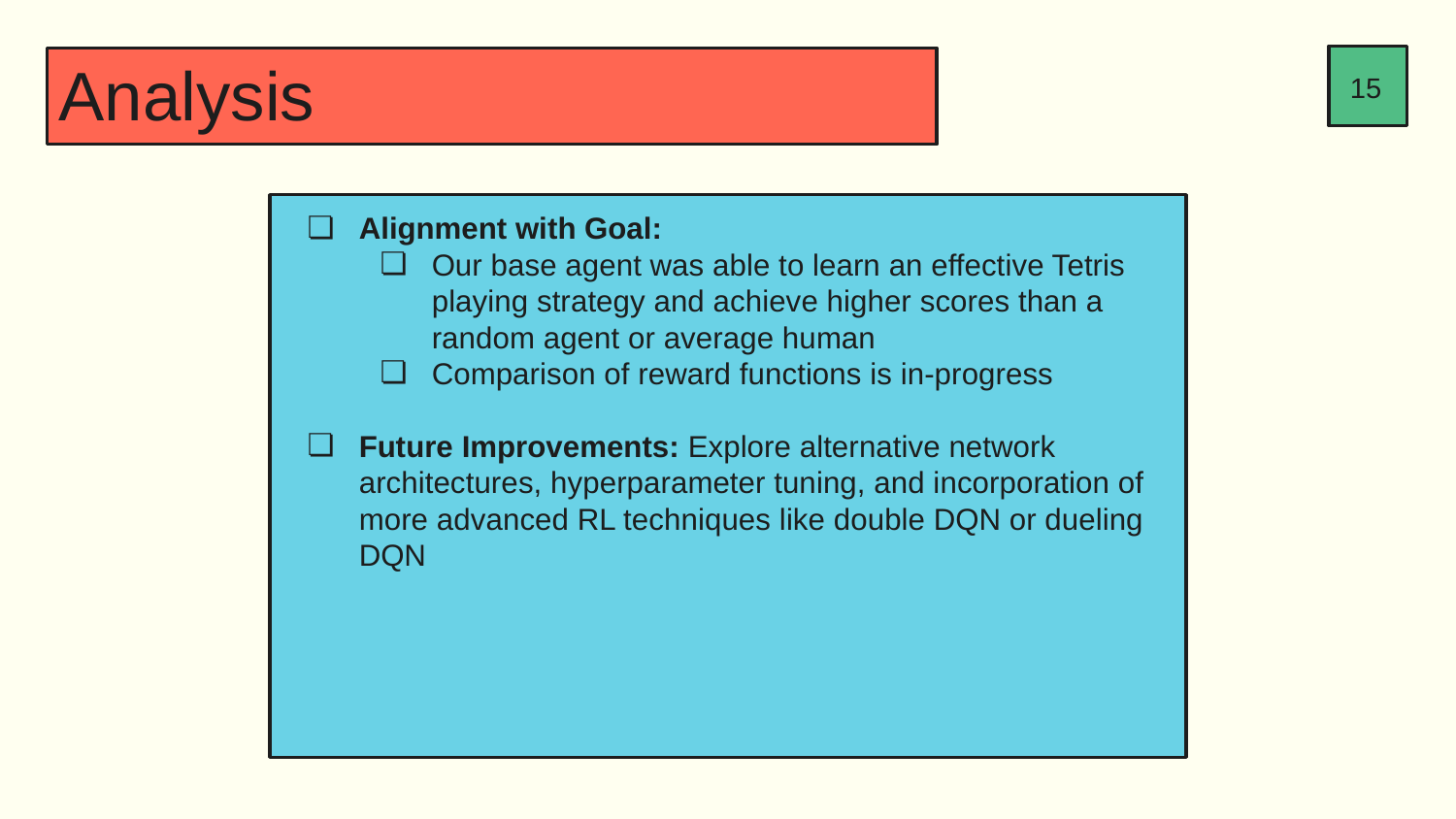

15
# Analysis
Alignment with Goal:
Our base agent was able to learn an effective Tetris playing strategy and achieve higher scores than a random agent or average human
Comparison of reward functions is in-progress

Future Improvements: Explore alternative network architectures, hyperparameter tuning, and incorporation of more advanced RL techniques like double DQN or dueling DQN